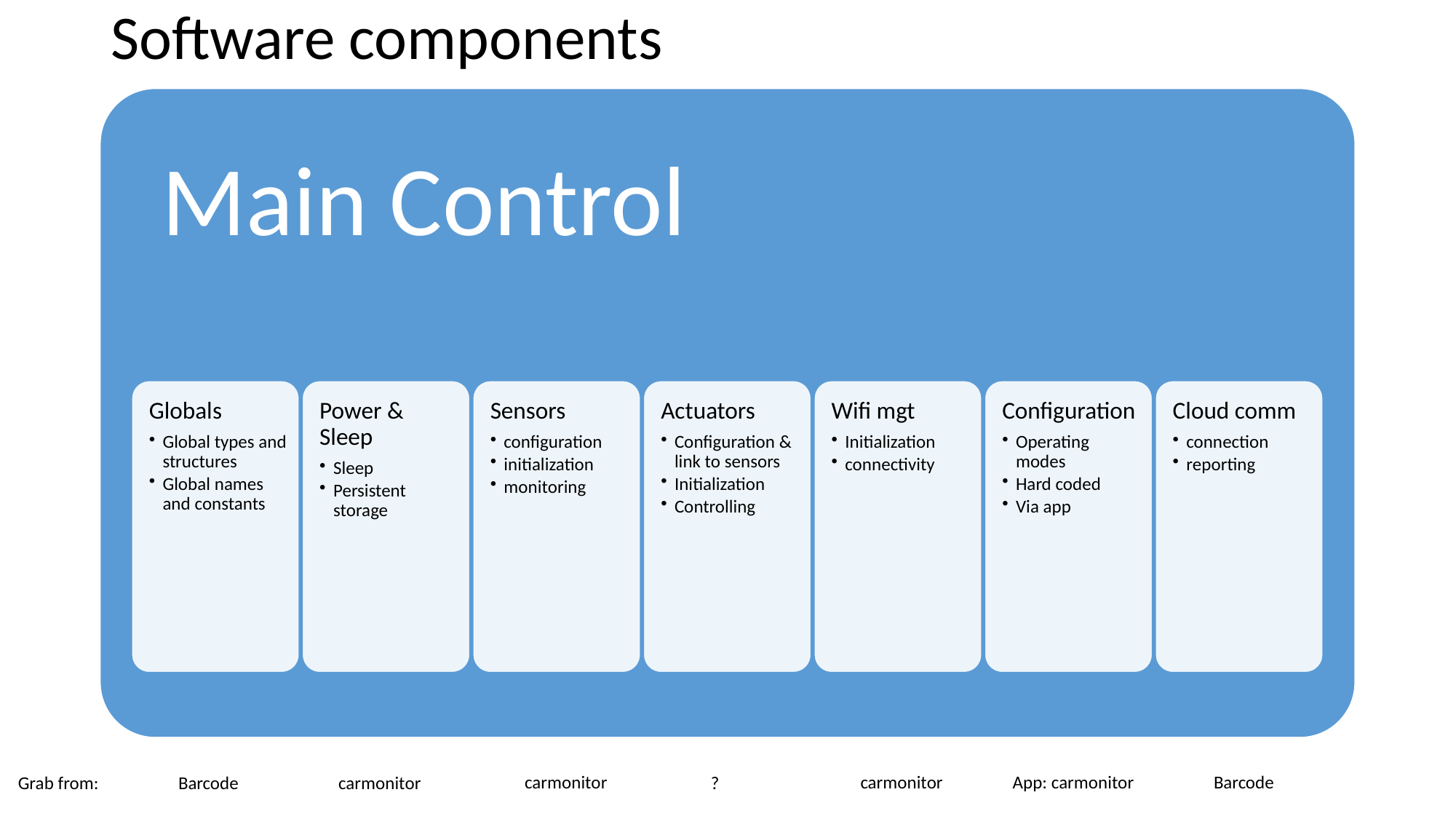

# Software components
Main Control
Globals
Global types and structures
Global names and constants
Power & Sleep
Sleep
Persistent storage
Sensors
configuration
initialization
monitoring
Actuators
Configuration & link to sensors
Initialization
Controlling
Wifi mgt
Initialization
connectivity
Configuration
Operating modes
Hard coded
Via app
Cloud comm
connection
reporting
carmonitor
carmonitor
App: carmonitor
Barcode
Grab from:
Barcode
carmonitor
?